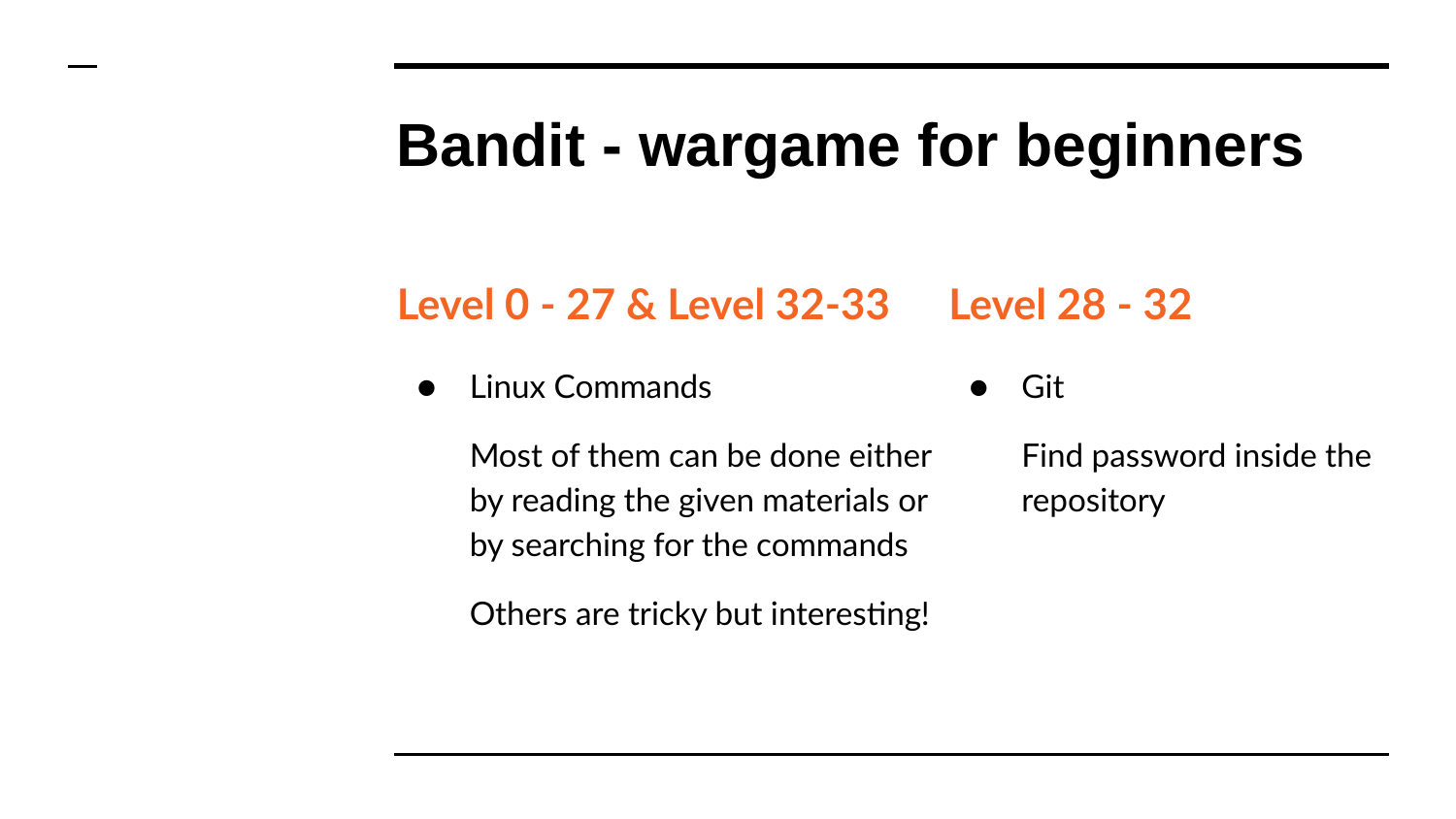

# Bandit - wargame for beginners
Level 0 - 27 & Level 32-33
Linux Commands
Most of them can be done either by reading the given materials or by searching for the commands
Others are tricky but interesting!
Level 28 - 32
Git
Find password inside the repository